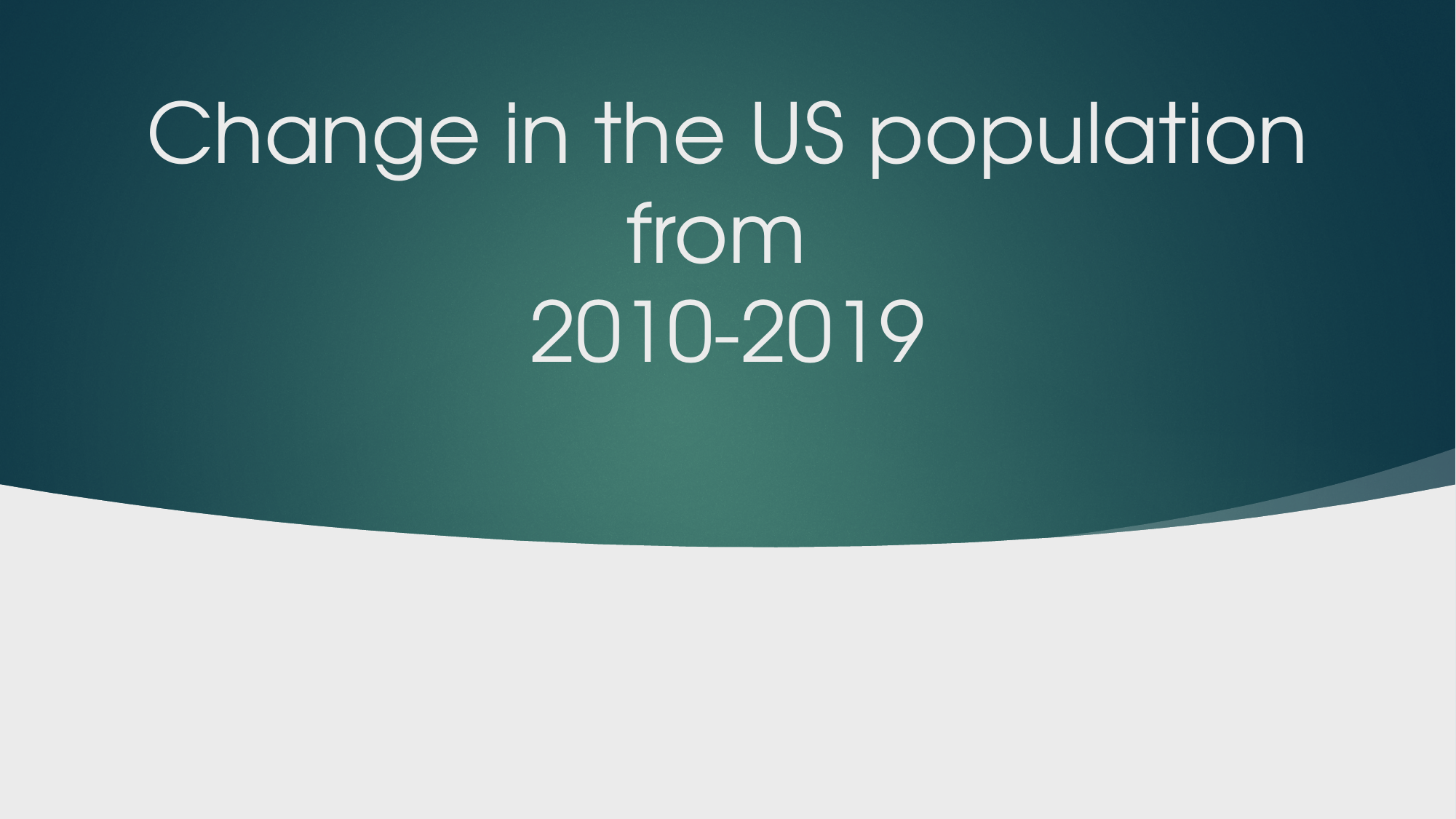

# Change in the US population from 2010-2019